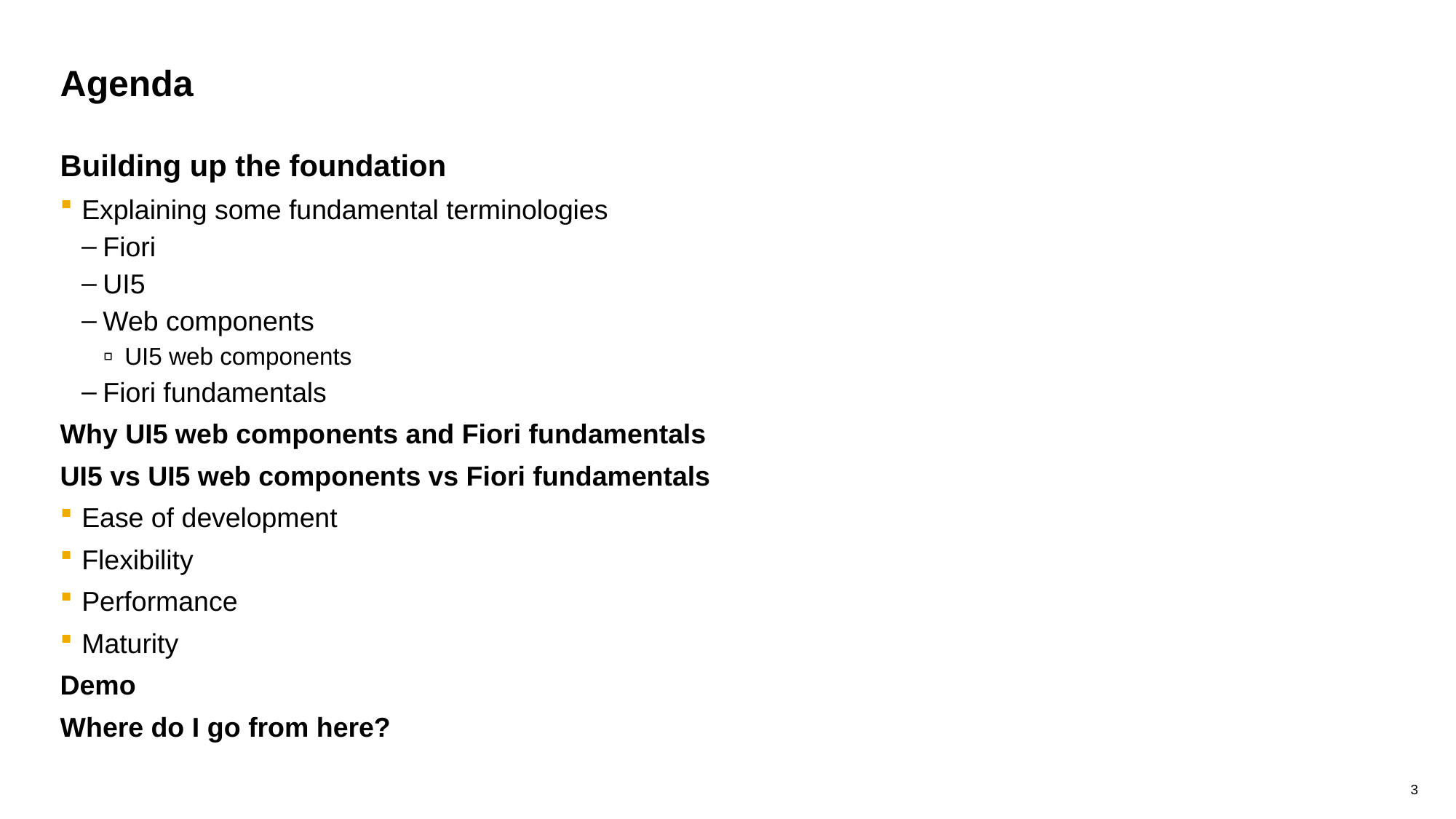

# Agenda
Building up the foundation
Explaining some fundamental terminologies
Fiori
UI5
Web components
UI5 web components
Fiori fundamentals
Why UI5 web components and Fiori fundamentals
UI5 vs UI5 web components vs Fiori fundamentals
Ease of development
Flexibility
Performance
Maturity
Demo
Where do I go from here?